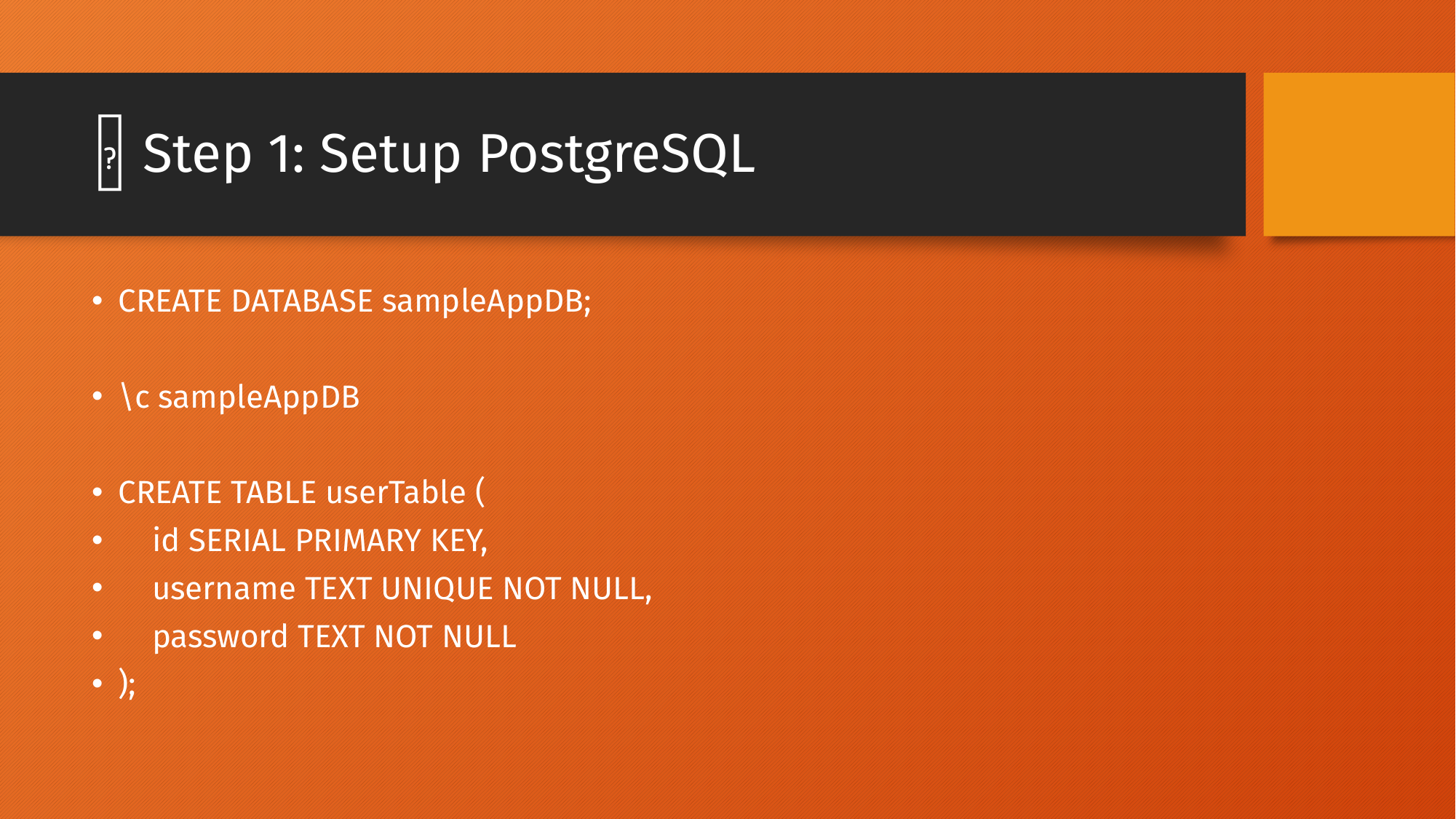

# 🧱 Step 1: Setup PostgreSQL
CREATE DATABASE sampleAppDB;

\c sampleAppDB

CREATE TABLE userTable (
    id SERIAL PRIMARY KEY,
    username TEXT UNIQUE NOT NULL,
    password TEXT NOT NULL
);